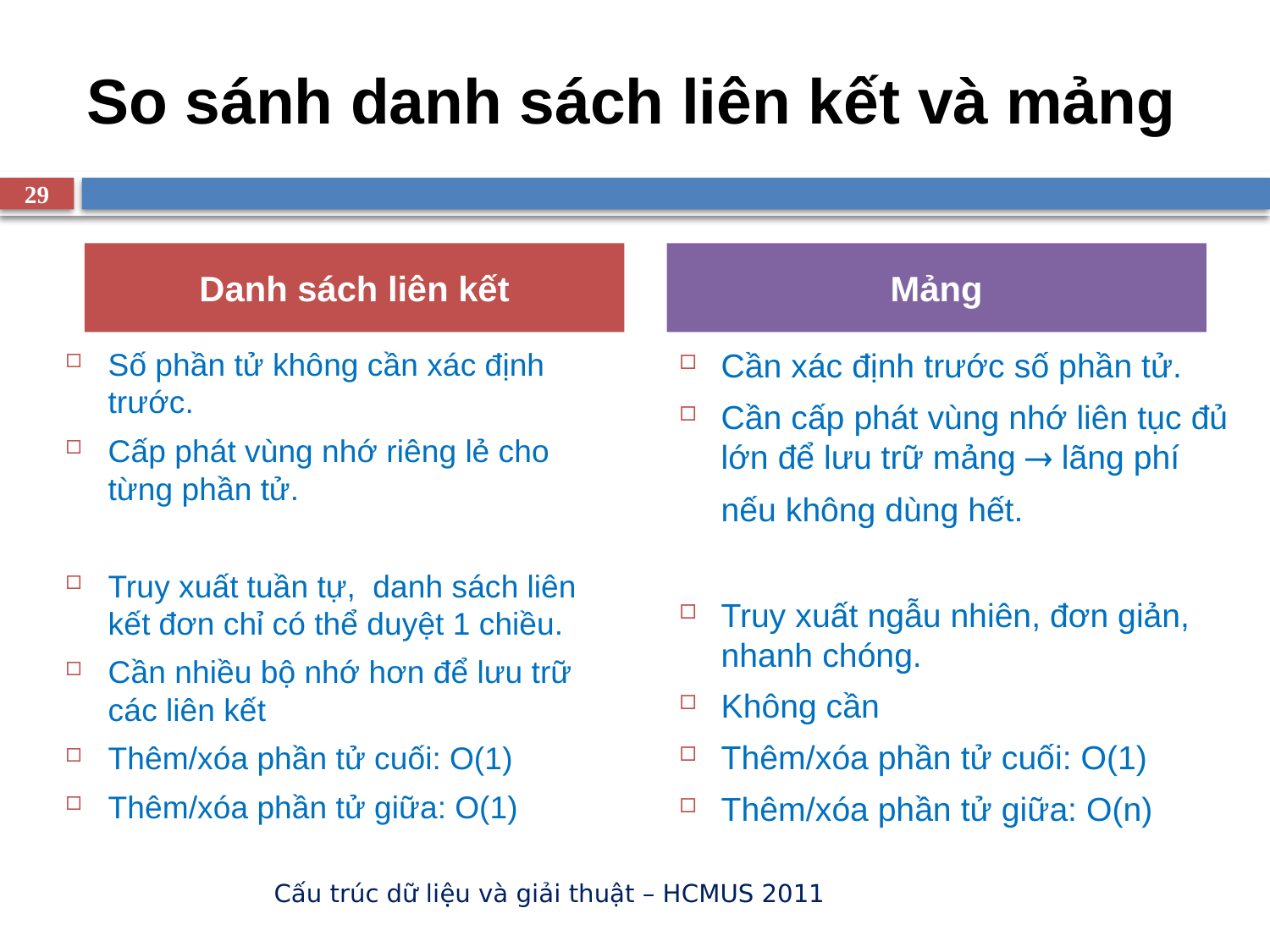

# So sánh danh sách liên kết và mảng
29
Danh sách liên kết
Mảng
Số phần tử không cần xác định trước.
Cấp phát vùng nhớ riêng lẻ cho từng phần tử.

Truy xuất tuần tự,  danh sách liên kết đơn chỉ có thể duyệt 1 chiều.
Cần nhiều bộ nhớ hơn để lưu trữ các liên kết
Thêm/xóa phần tử cuối: O(1)
Thêm/xóa phần tử giữa: O(1)
Cần xác định trước số phần tử.
Cần cấp phát vùng nhớ liên tục đủ lớn để lưu trữ mảng → lãng phí nếu không dùng hết.

Truy xuất ngẫu nhiên, đơn giản, nhanh chóng.
Không cần
Thêm/xóa phần tử cuối: O(1)
Thêm/xóa phần tử giữa: O(n)

Cấu trúc dữ liệu và giải thuật – HCMUS 2011